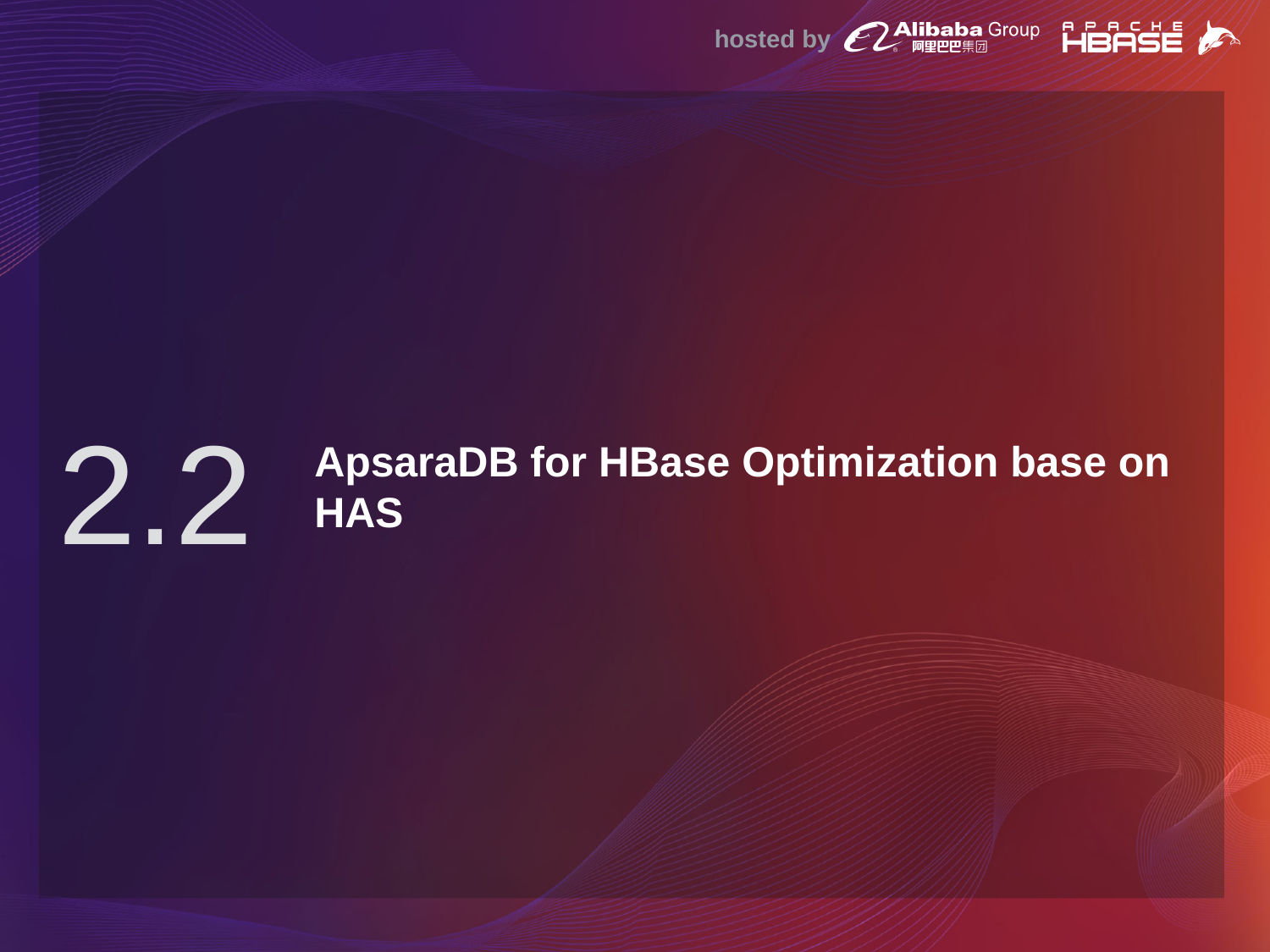

# ApsaraDB for HBase Optimization base on HAS
2.2